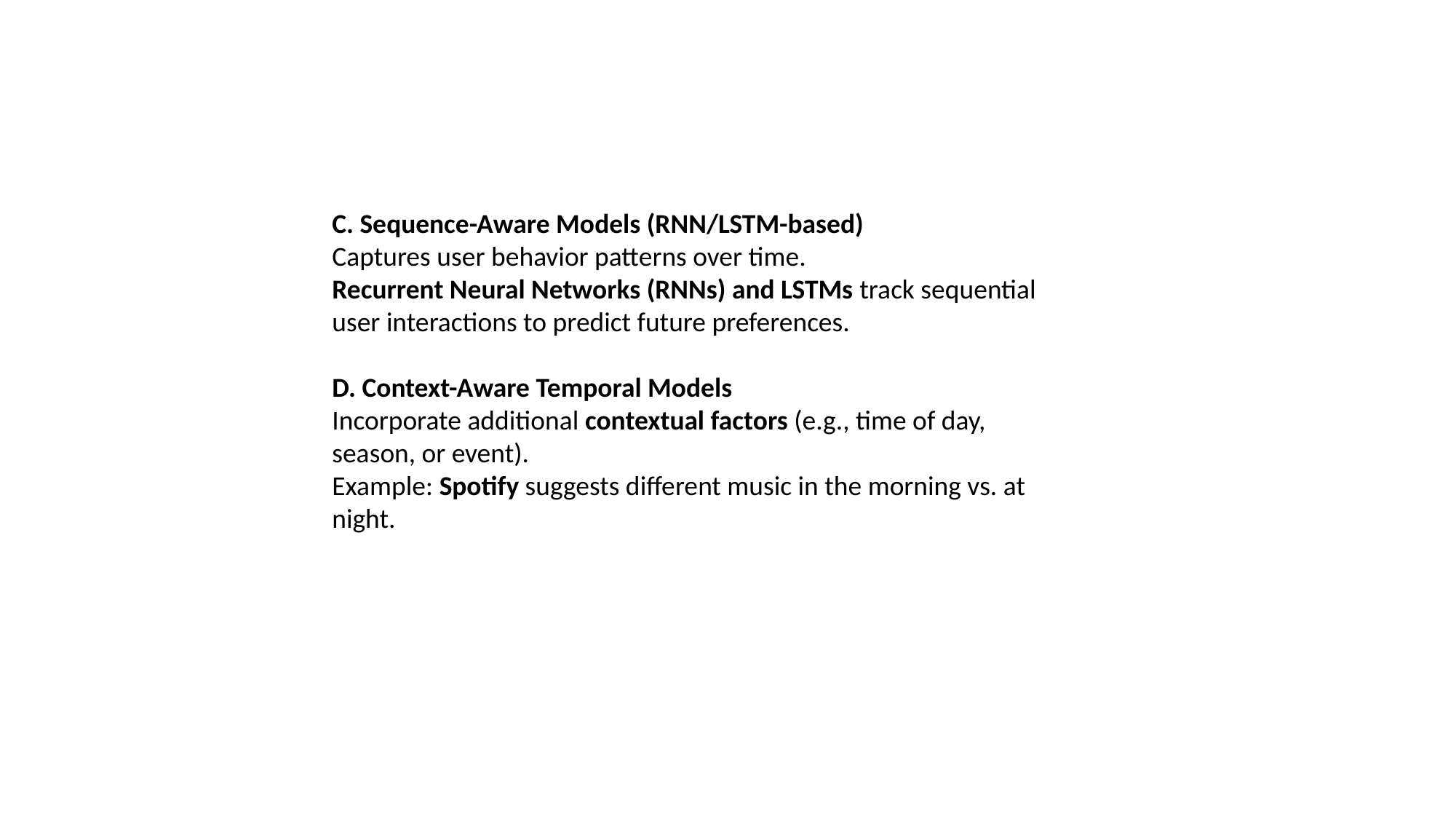

C. Sequence-Aware Models (RNN/LSTM-based)
Captures user behavior patterns over time.
Recurrent Neural Networks (RNNs) and LSTMs track sequential user interactions to predict future preferences.

D. Context-Aware Temporal Models
Incorporate additional contextual factors (e.g., time of day, season, or event).
Example: Spotify suggests different music in the morning vs. at night.